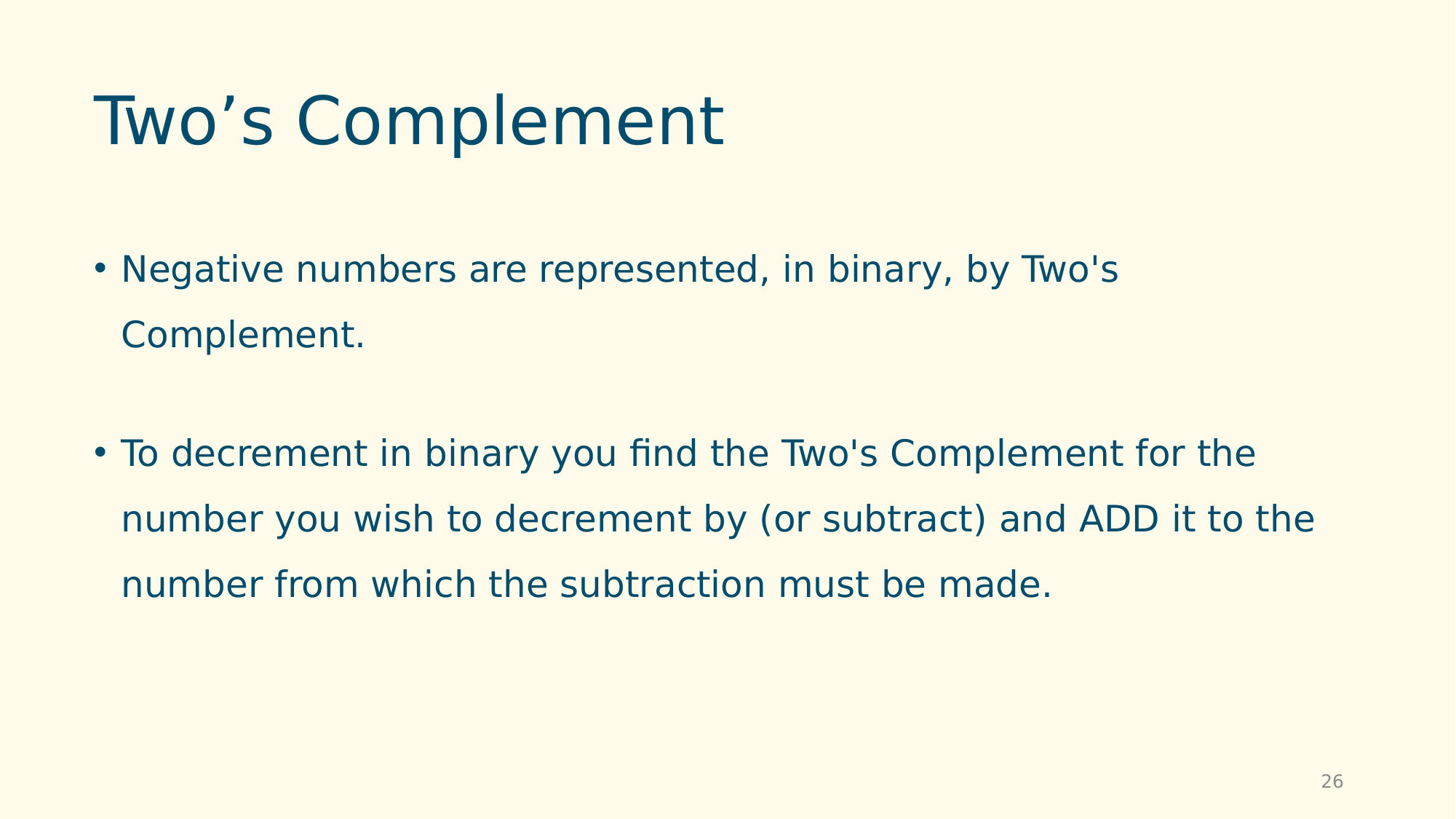

# Two’s Complement
Negative numbers are represented, in binary, by Two's Complement.

To decrement in binary you find the Two's Complement for the number you wish to decrement by (or subtract) and ADD it to the number from which the subtraction must be made.

26